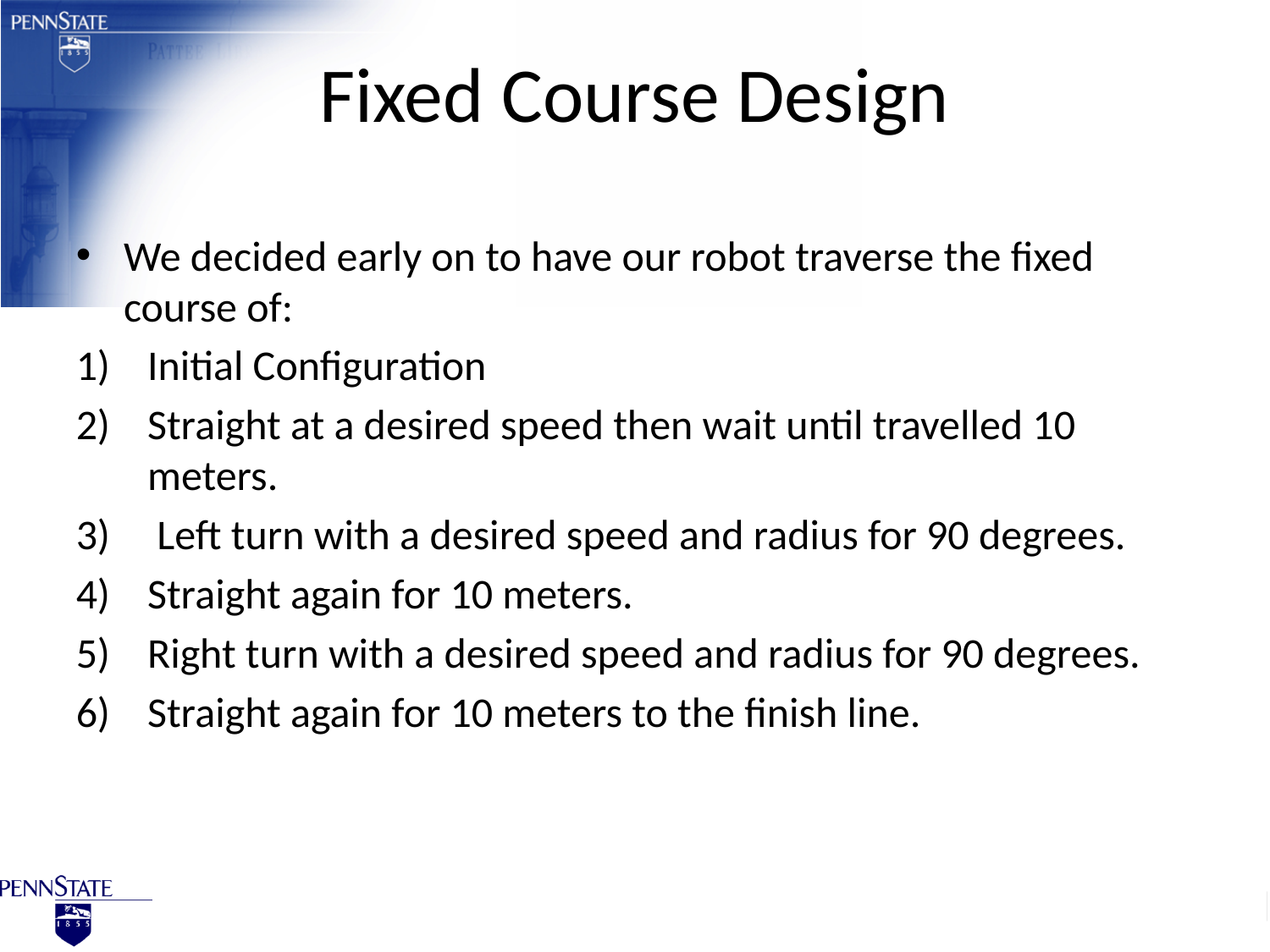

# Fixed Course Design
We decided early on to have our robot traverse the fixed course of:
Initial Configuration
Straight at a desired speed then wait until travelled 10 meters.
 Left turn with a desired speed and radius for 90 degrees.
Straight again for 10 meters.
Right turn with a desired speed and radius for 90 degrees.
Straight again for 10 meters to the finish line.